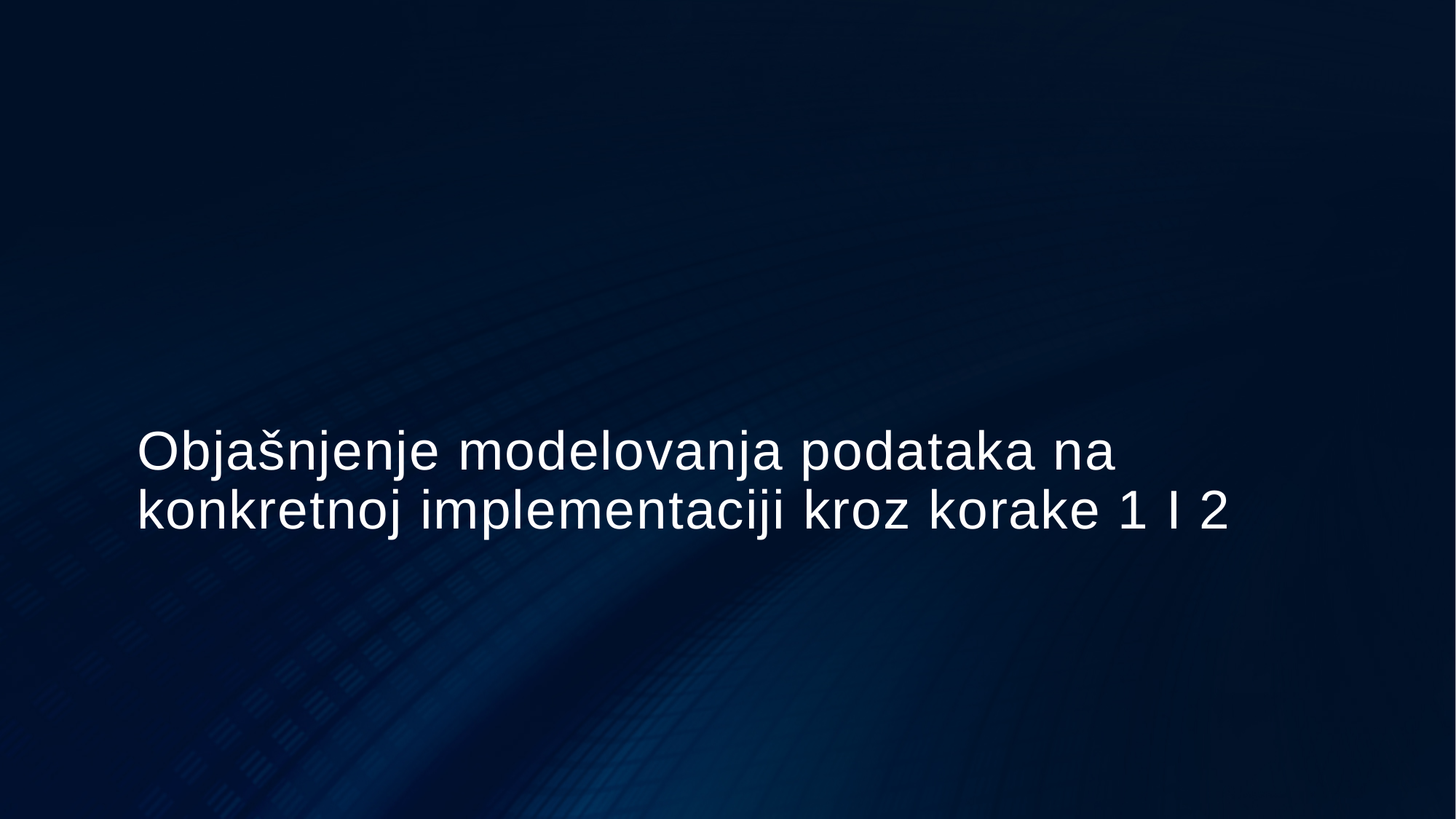

# Objašnjenje modelovanja podataka na konkretnoj implementaciji kroz korake 1 I 2